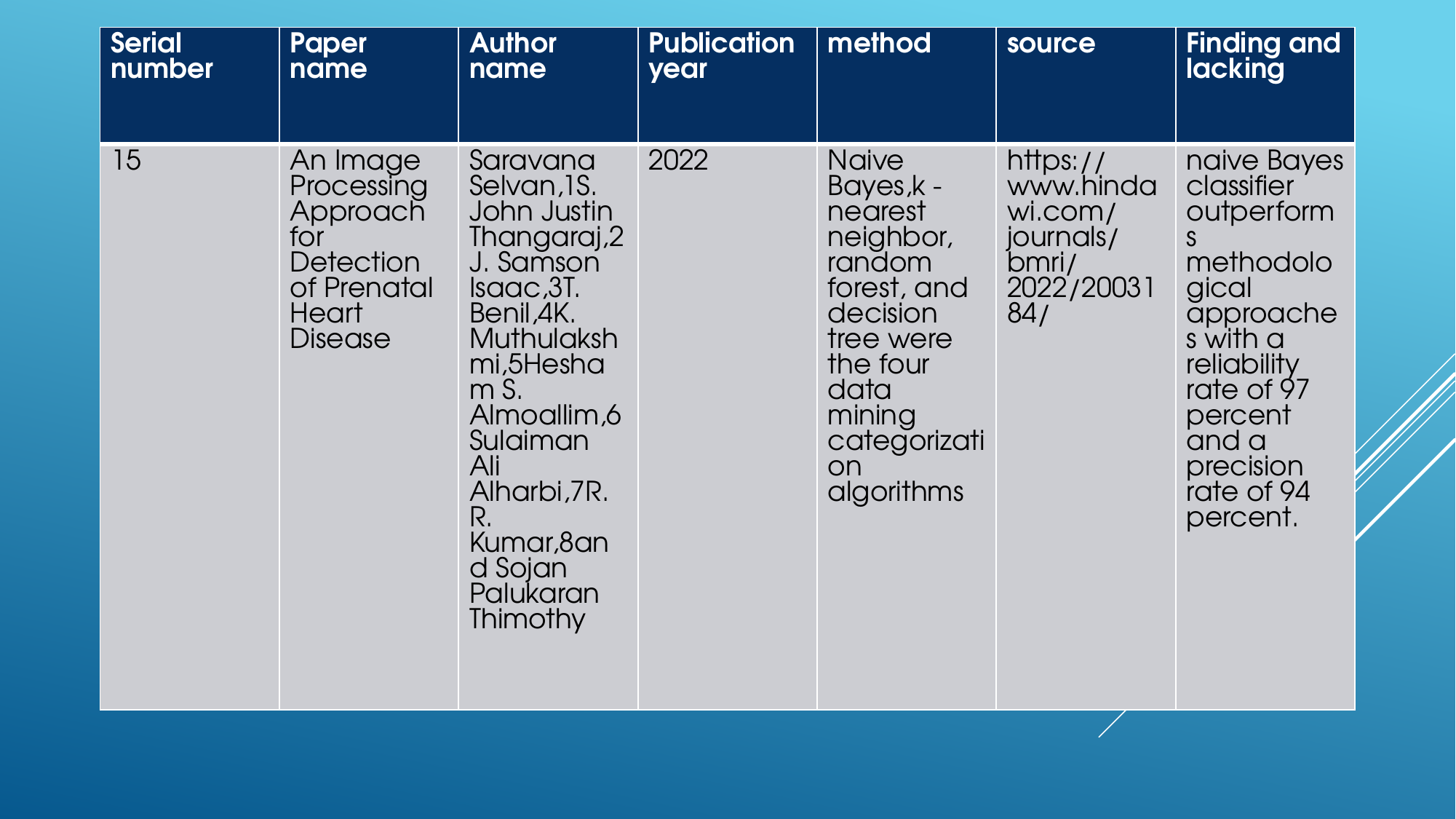

| Serial number | Paper name | Author name | Publication year | method | source | Finding and lacking |
| --- | --- | --- | --- | --- | --- | --- |
| 15 | An Image Processing Approach for Detection of Prenatal Heart Disease | Saravana Selvan,1S. John Justin Thangaraj,2J. Samson Isaac,3T. Benil,4K. Muthulakshmi,5Hesham S. Almoallim,6Sulaiman Ali Alharbi,7R. R. Kumar,8and Sojan Palukaran Thimothy | 2022 | Naive Bayes,k -nearest neighbor, random forest, and decision tree were the four data mining categorization algorithms | https://www.hindawi.com/journals/bmri/2022/2003184/ | naive Bayes classifier outperforms methodological approaches with a reliability rate of 97 percent and a precision rate of 94 percent. |